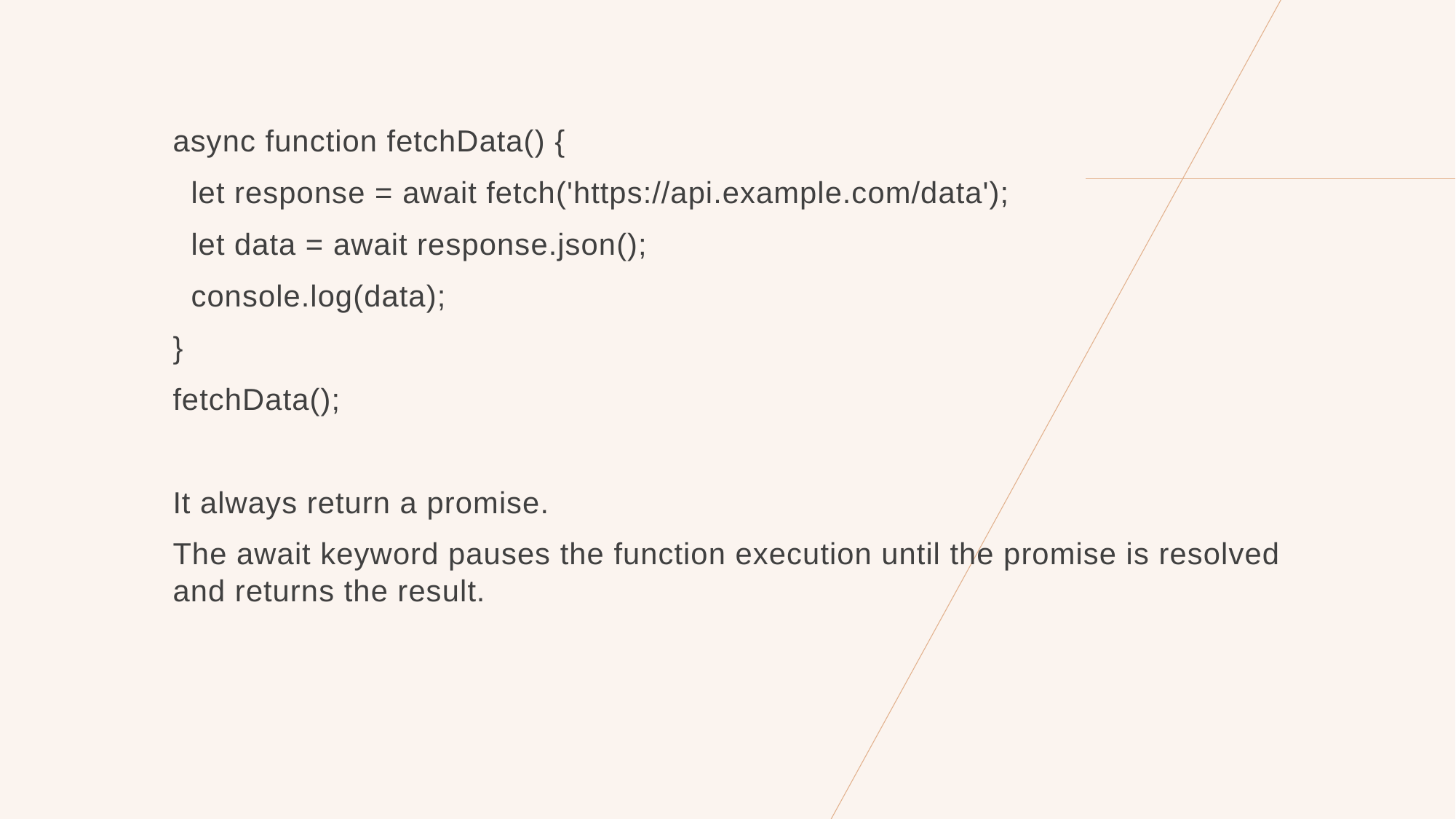

async function fetchData() {
  let response = await fetch('https://api.example.com/data');
  let data = await response.json();
  console.log(data);
}
fetchData();

It always return a promise.
The await keyword pauses the function execution until the promise is resolved and returns the result.